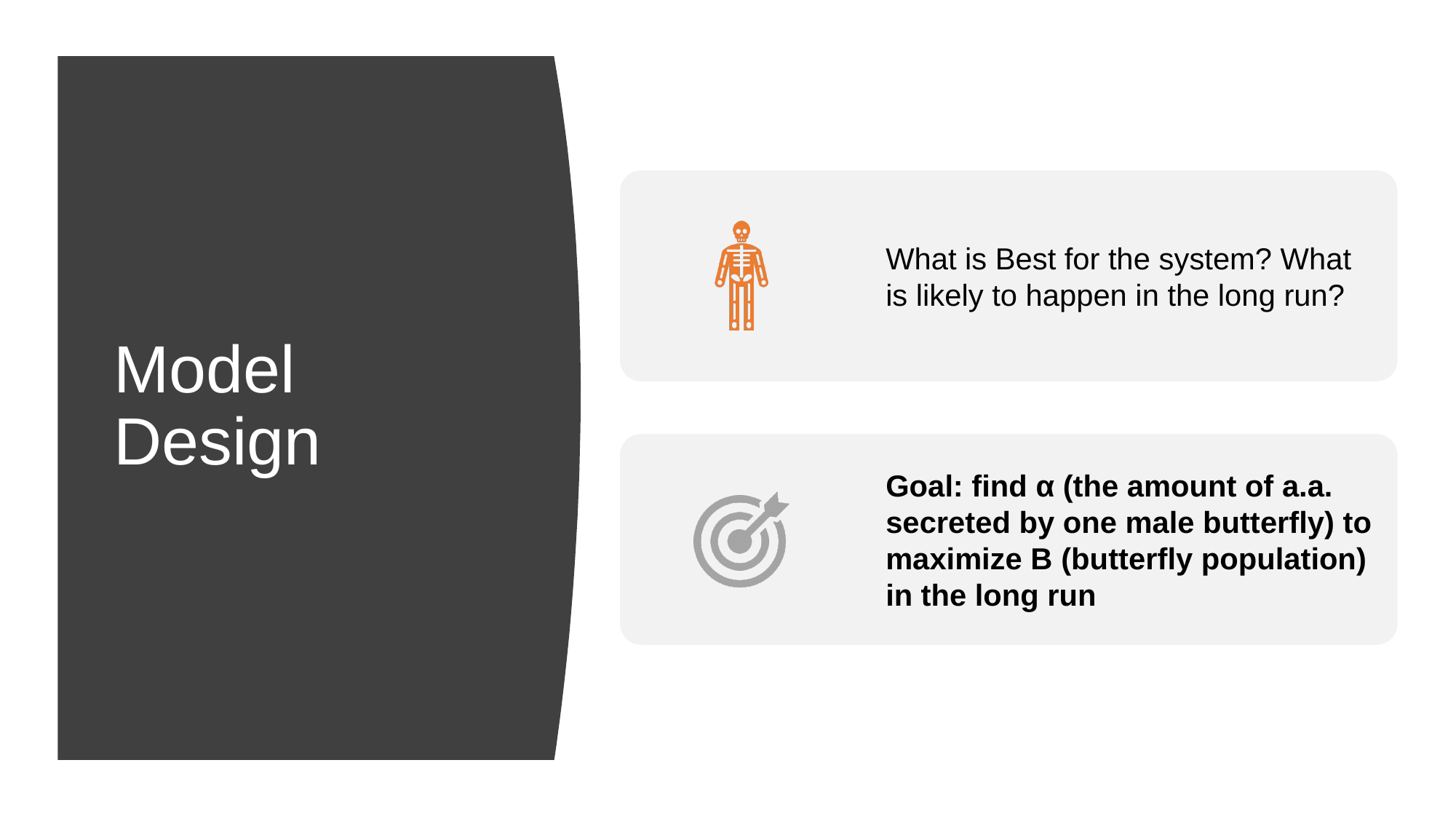

What is Best for the system? What is likely to happen in the long run?
Goal: find α (the amount of a.a. secreted by one male butterfly) to maximize B (butterfly population)  in the long run

# Model Design